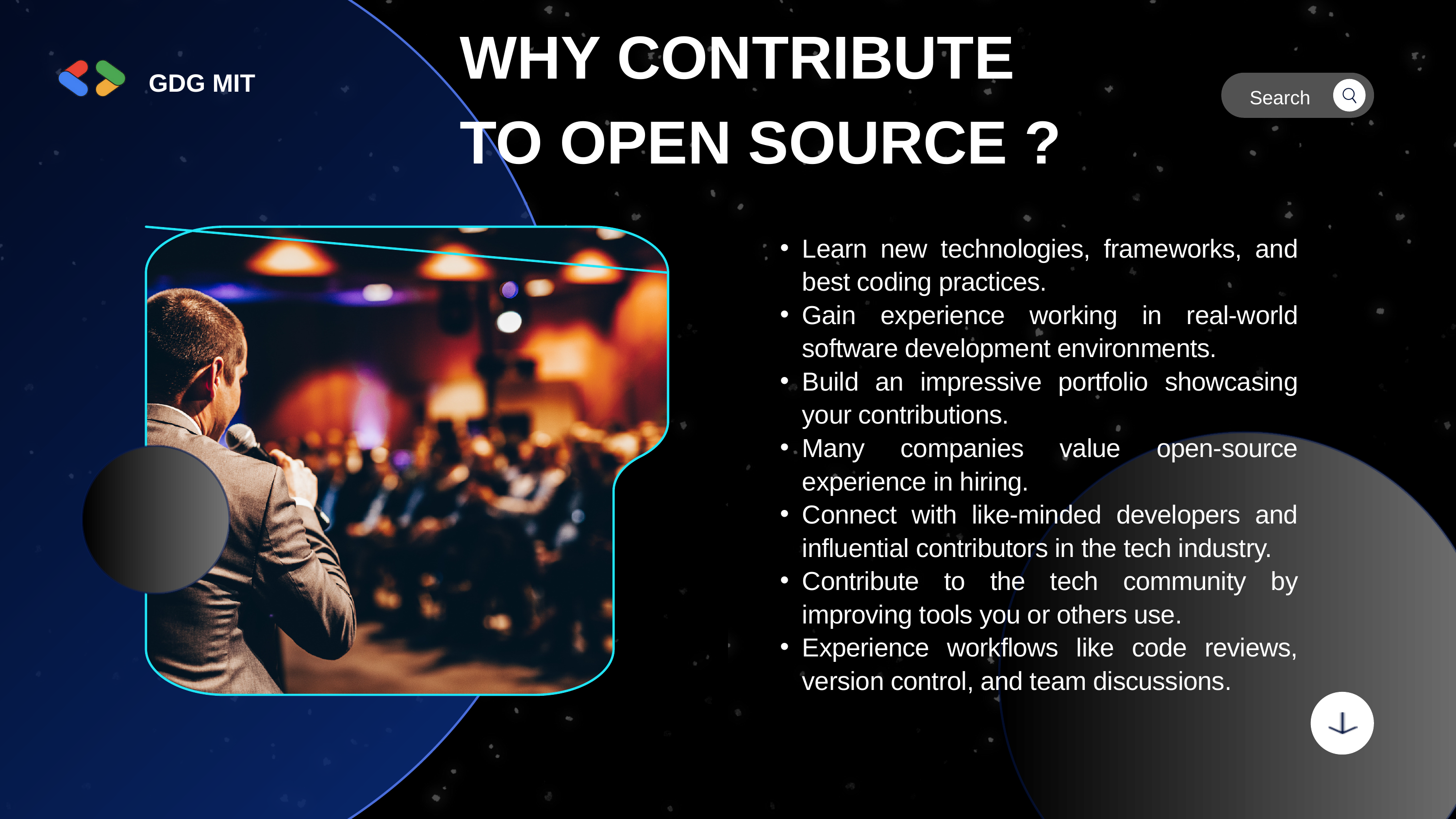

WHY CONTRIBUTE TO OPEN SOURCE ?

GDG MIT

Search

Learn new technologies, frameworks, and best coding practices.
Gain experience working in real-world software development environments.
Build an impressive portfolio showcasing your contributions.
Many companies value open-source experience in hiring.
Connect with like-minded developers and influential contributors in the tech industry.
Contribute to the tech community by improving tools you or others use.
Experience workflows like code reviews, version control, and team discussions.